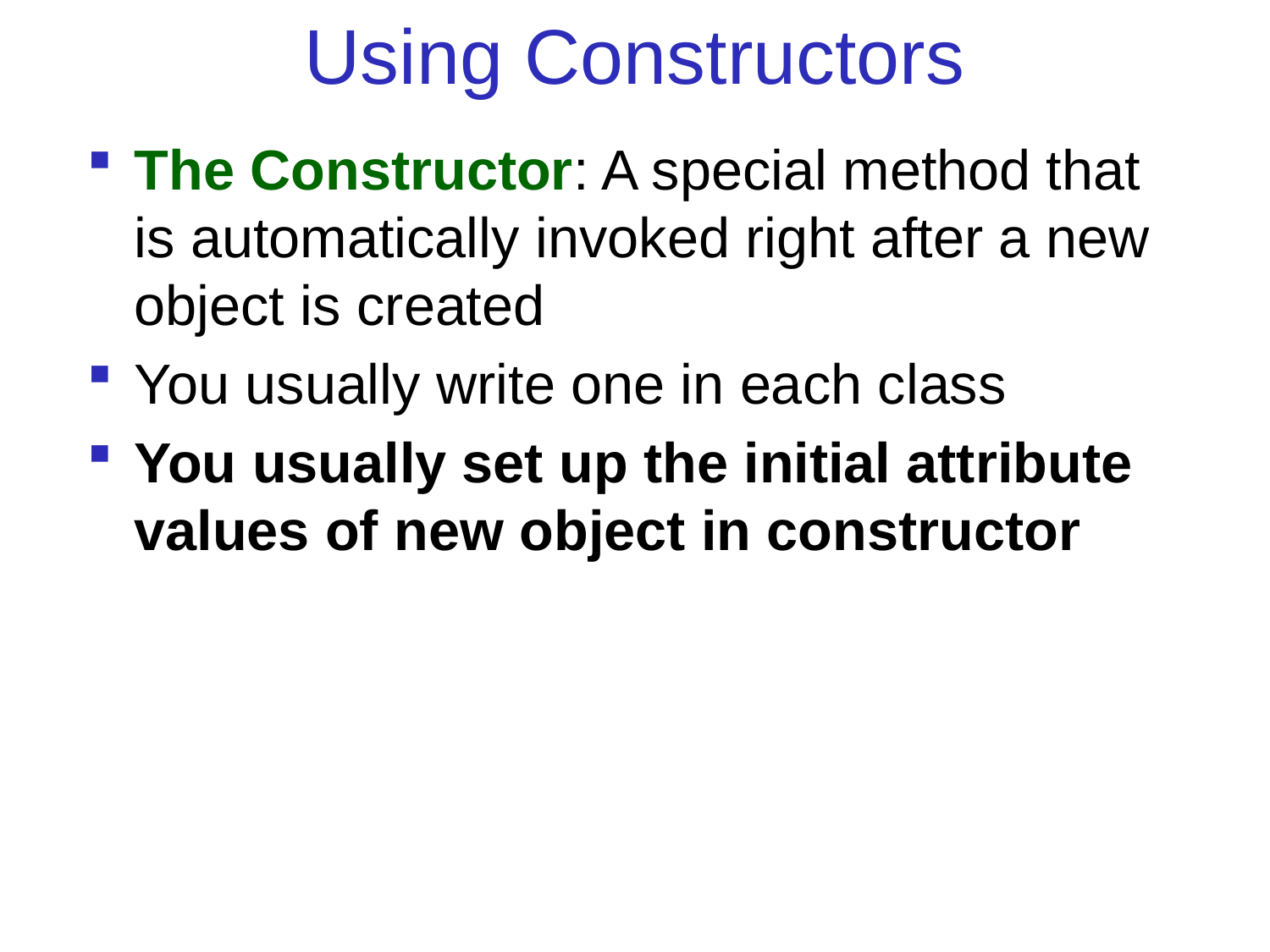

# Using Constructors
The Constructor: A special method that is automatically invoked right after a new object is created
You usually write one in each class
You usually set up the initial attribute values of new object in constructor